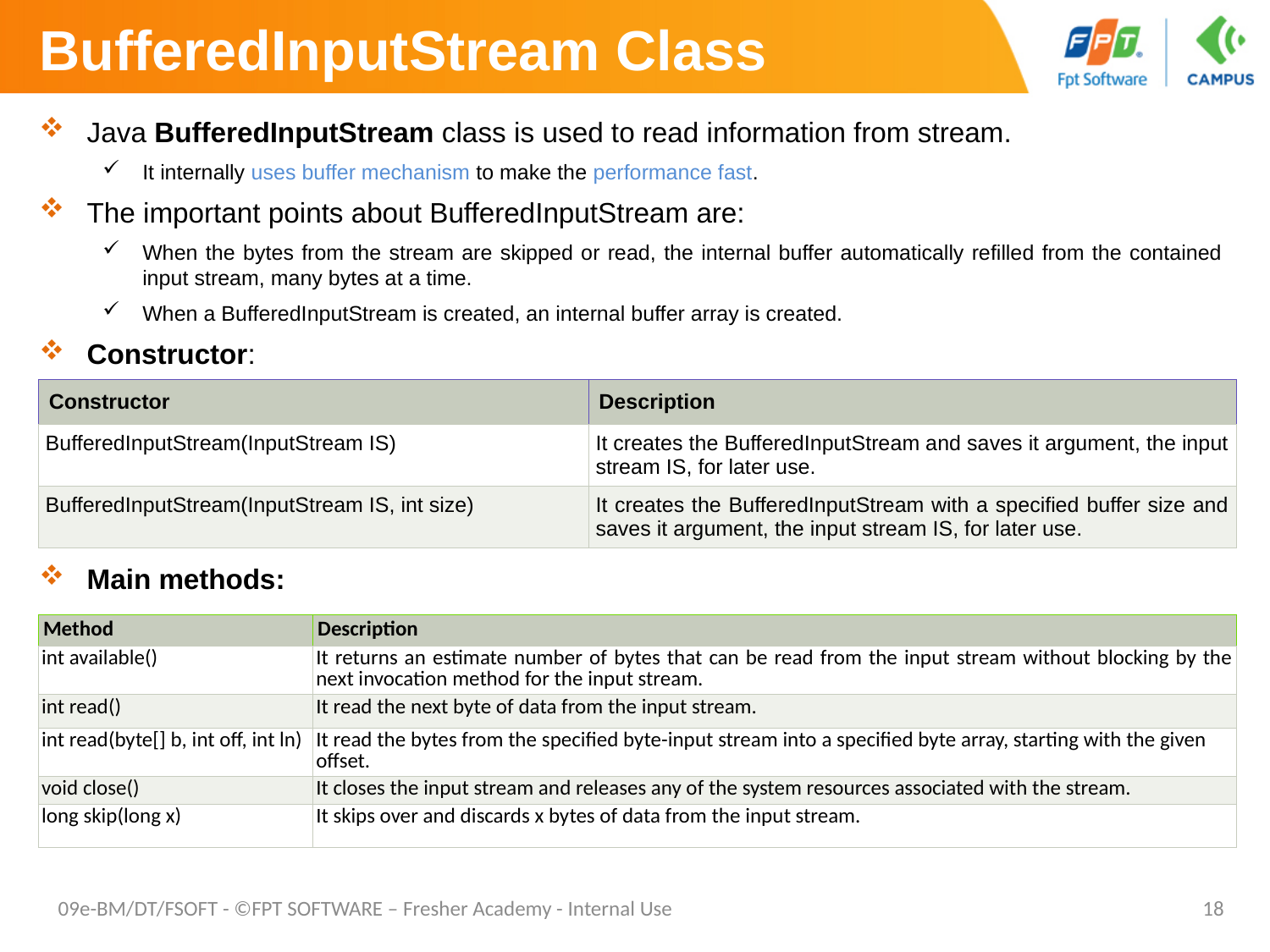

# BufferedInputStream Class
Java BufferedInputStream class is used to read information from stream.
It internally uses buffer mechanism to make the performance fast.
The important points about BufferedInputStream are:
When the bytes from the stream are skipped or read, the internal buffer automatically refilled from the contained input stream, many bytes at a time.
When a BufferedInputStream is created, an internal buffer array is created.
Constructor:

Main methods:
| Constructor | Description |
| --- | --- |
| BufferedInputStream(InputStream IS) | It creates the BufferedInputStream and saves it argument, the input stream IS, for later use. |
| BufferedInputStream(InputStream IS, int size) | It creates the BufferedInputStream with a specified buffer size and saves it argument, the input stream IS, for later use. |
| Method | Description |
| --- | --- |
| int available() | It returns an estimate number of bytes that can be read from the input stream without blocking by the next invocation method for the input stream. |
| int read() | It read the next byte of data from the input stream. |
| int read(byte[] b, int off, int ln) | It read the bytes from the specified byte-input stream into a specified byte array, starting with the given offset. |
| void close() | It closes the input stream and releases any of the system resources associated with the stream. |
| long skip(long x) | It skips over and discards x bytes of data from the input stream. |
09e-BM/DT/FSOFT - ©FPT SOFTWARE – Fresher Academy - Internal Use
18